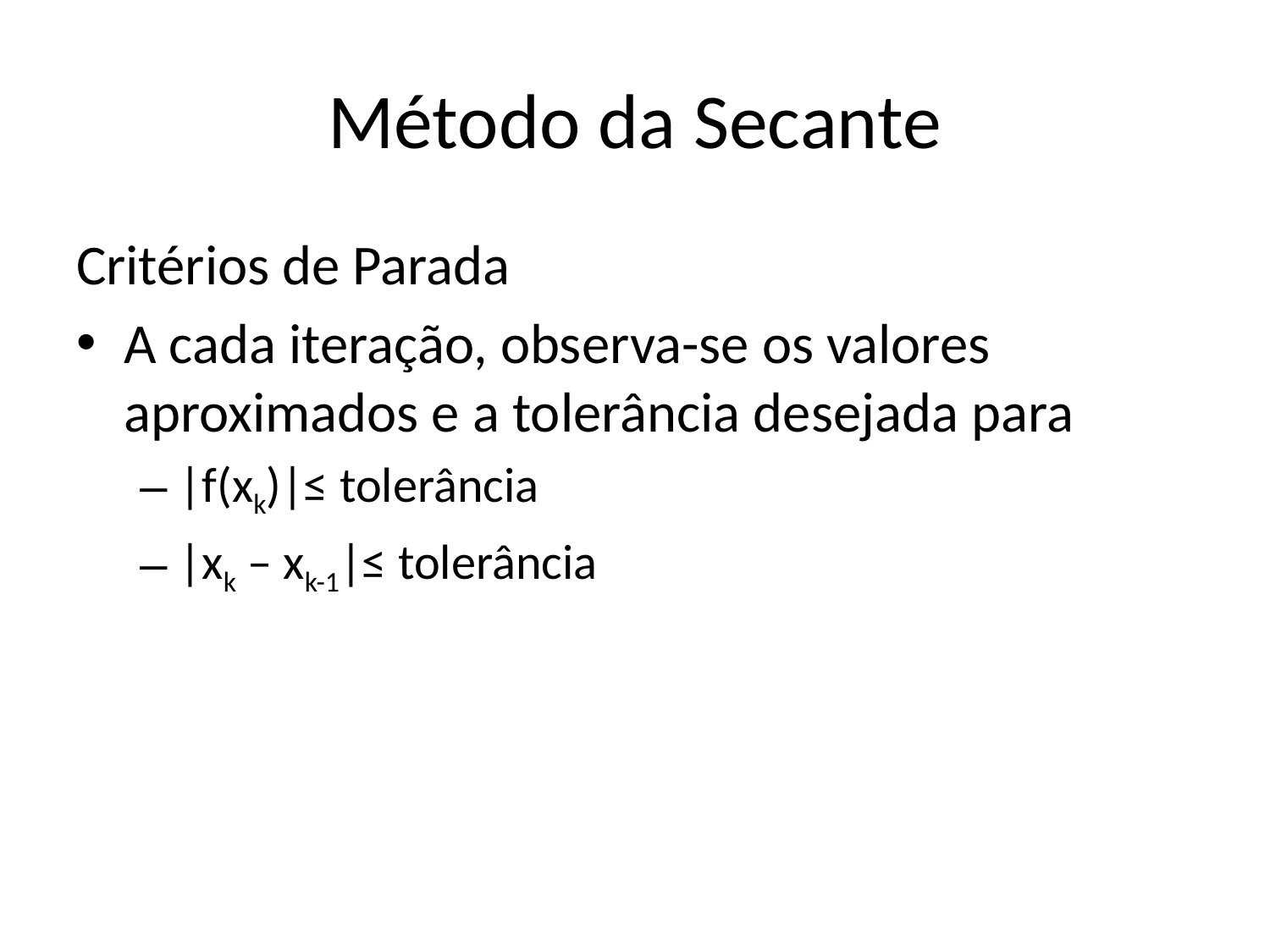

# Método da Secante
Critérios de Parada
A cada iteração, observa-se os valores aproximados e a tolerância desejada para
|f(xk)|≤ tolerância
|xk – xk-1|≤ tolerância